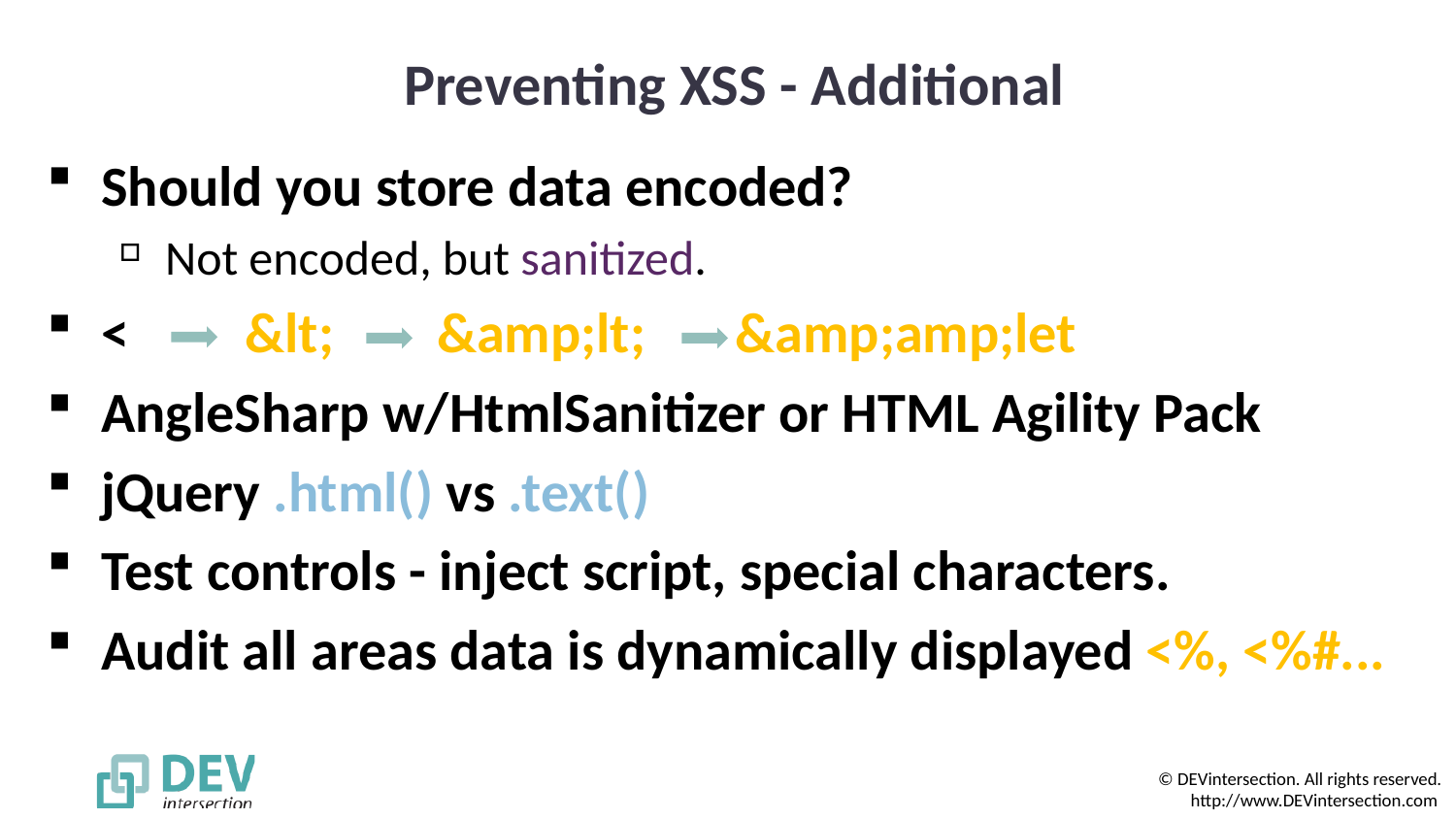

# Preventing XSS - Additional
Should you store data encoded?
Not encoded, but sanitized.
<         &lt;        &amp;lt;       &amp;amp;let
AngleSharp w/HtmlSanitizer or HTML Agility Pack
jQuery .html() vs .text()
Test controls - inject script, special characters.
Audit all areas data is dynamically displayed <%, <%#...